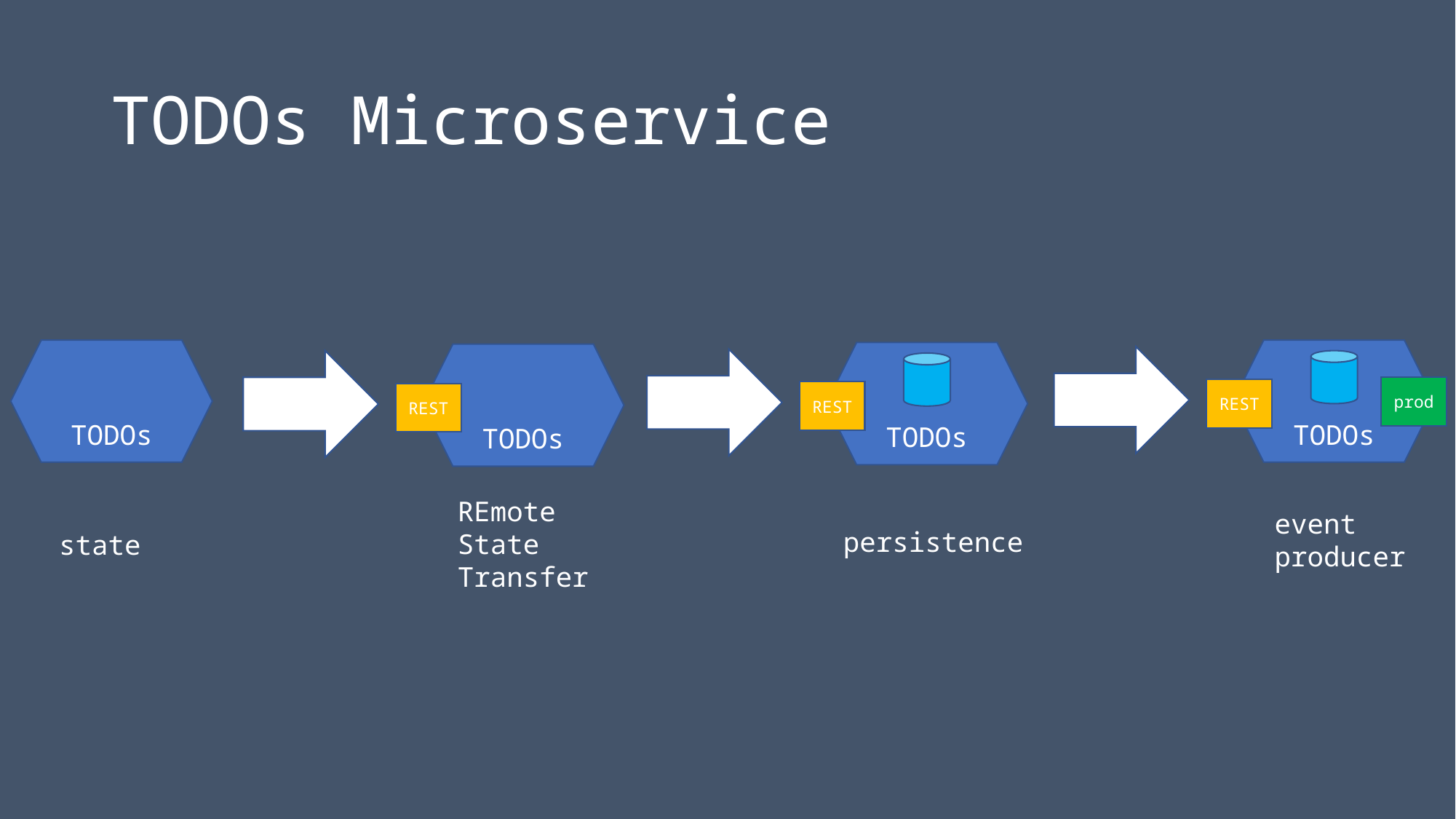

# TODOs Microservice

TODOs

TODOs

TODOs

TODOs

prod
REST
REST
REST
REmote
State
Transfer
event producer
persistence
state